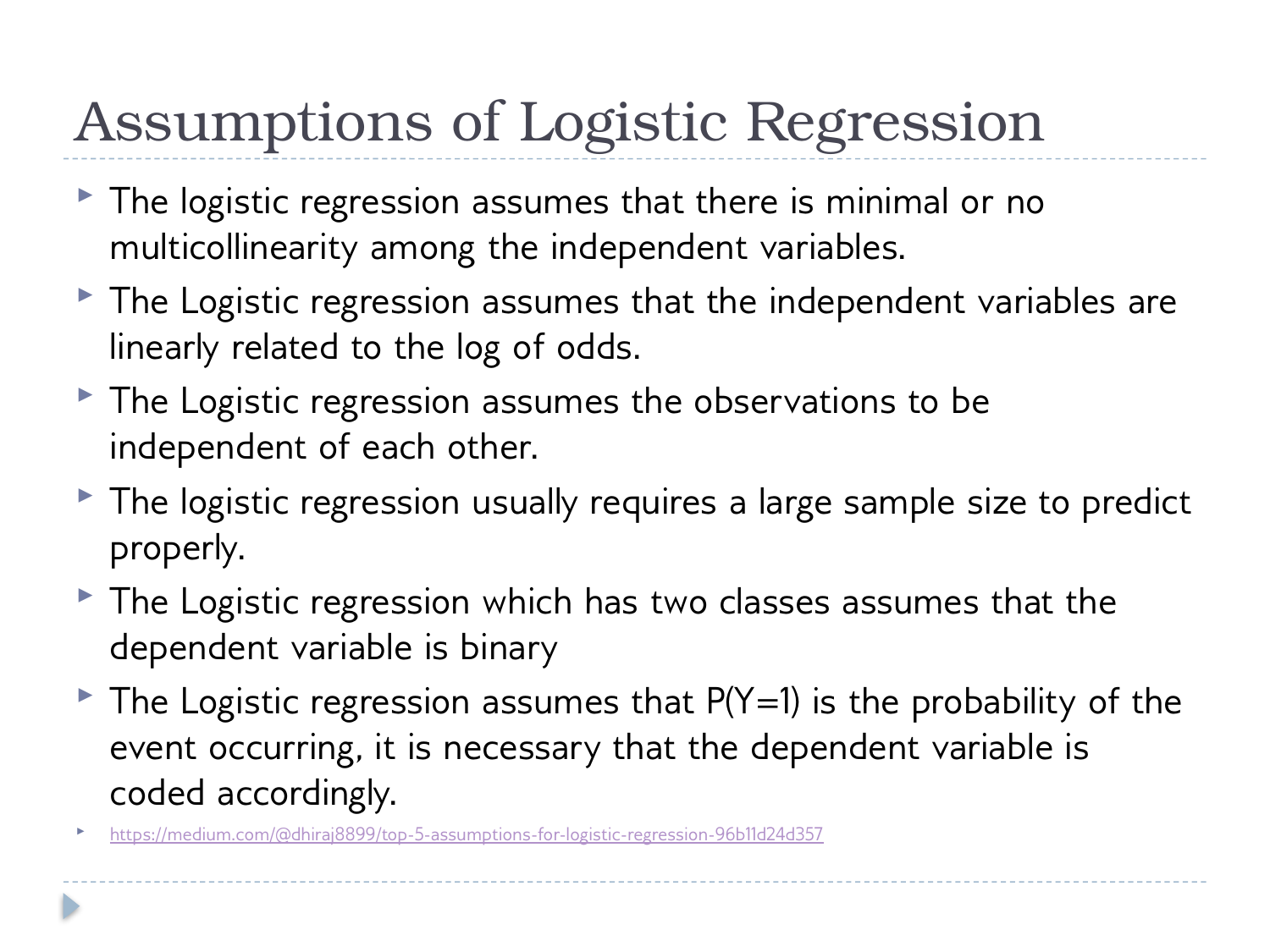

# Assumptions of Logistic Regression
The logistic regression assumes that there is minimal or no multicollinearity among the independent variables.
The Logistic regression assumes that the independent variables are linearly related to the log of odds.
The Logistic regression assumes the observations to be independent of each other.
The logistic regression usually requires a large sample size to predict properly.
The Logistic regression which has two classes assumes that the dependent variable is binary
The Logistic regression assumes that P(Y=1) is the probability of the event occurring, it is necessary that the dependent variable is coded accordingly.
https://medium.com/@dhiraj8899/top-5-assumptions-for-logistic-regression-96b11d24d357